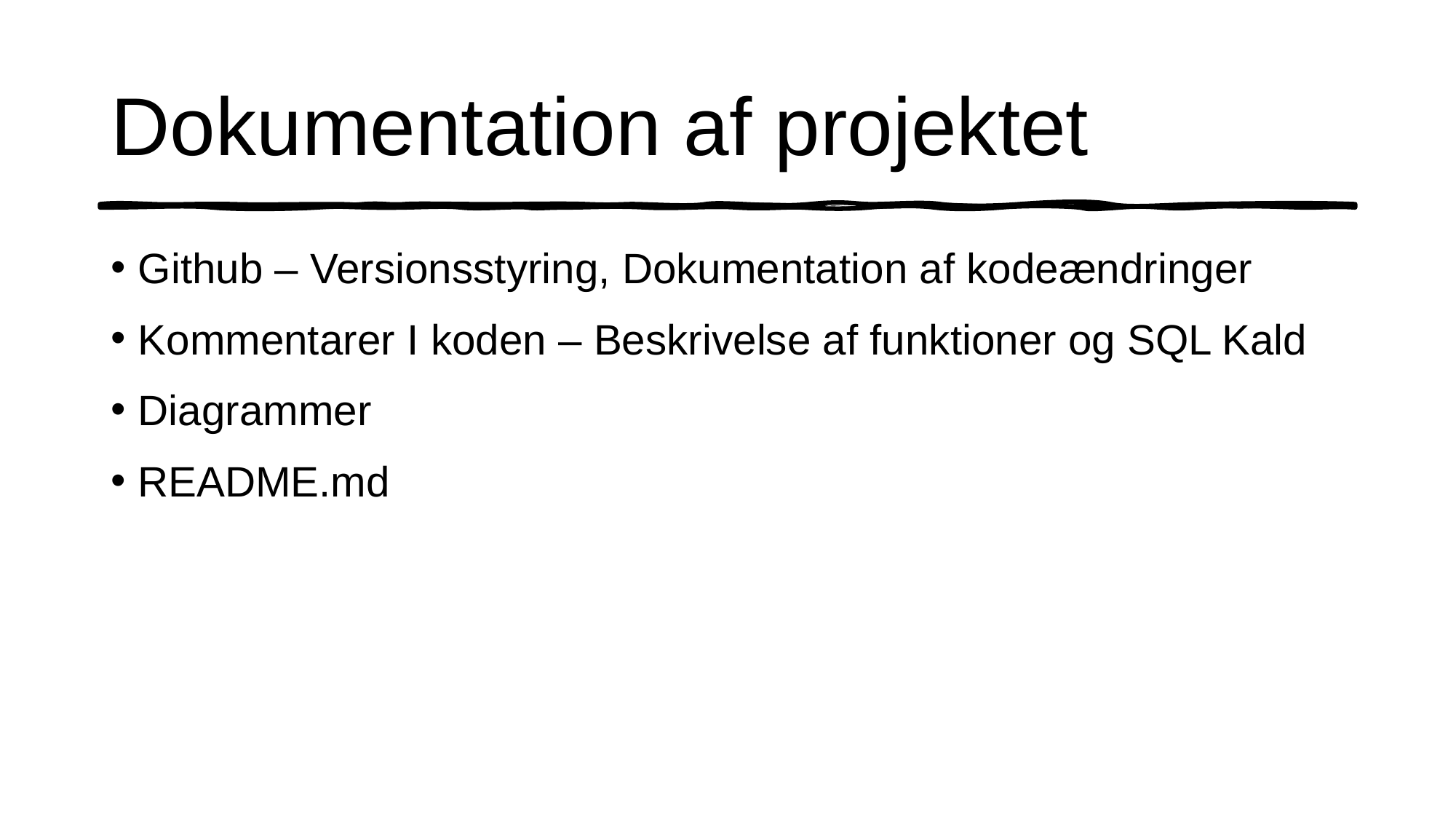

# Dokumentation af projektet
Github – Versionsstyring, Dokumentation af kodeændringer
Kommentarer I koden – Beskrivelse af funktioner og SQL Kald
Diagrammer
README.md